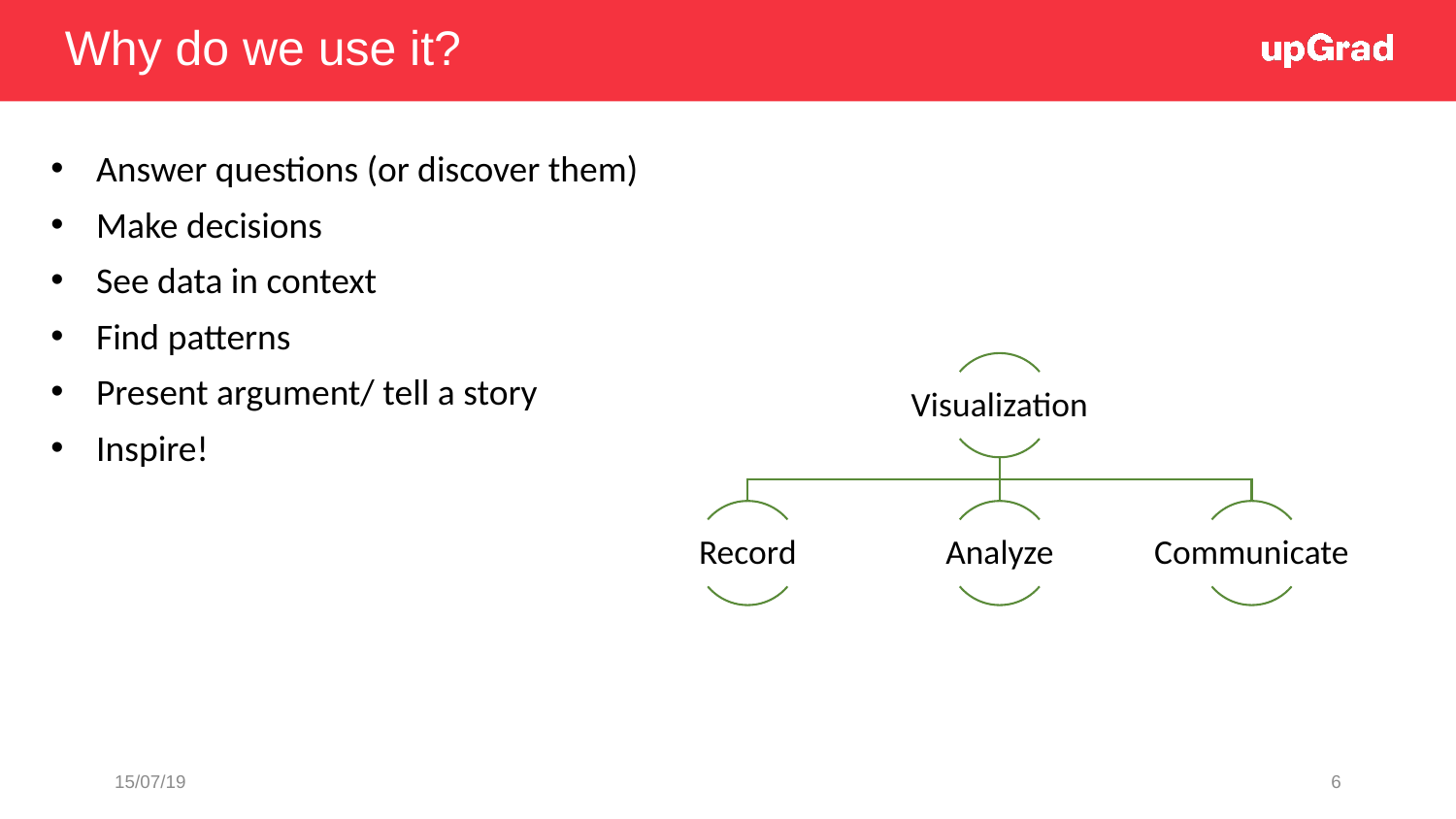

# Why do we use it?
Answer questions (or discover them)
Make decisions
See data in context
Find patterns
Present argument/ tell a story
Inspire!
Visualization
Record
Analyze
Communicate
15/07/19
6